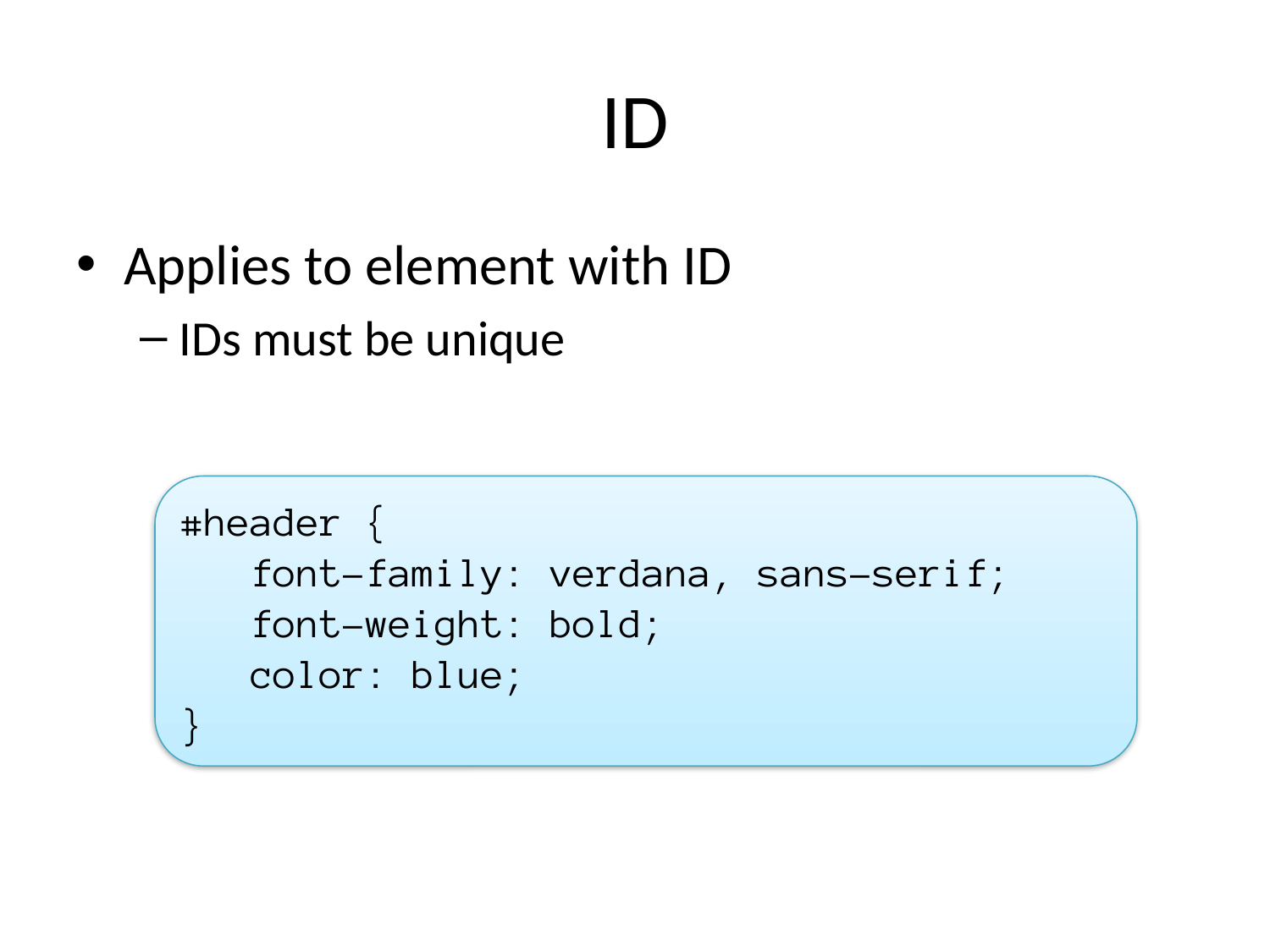

# ID
Applies to element with ID
IDs must be unique

#header {
   font-family: verdana, sans-serif;
   font-weight: bold;
   color: blue;
}